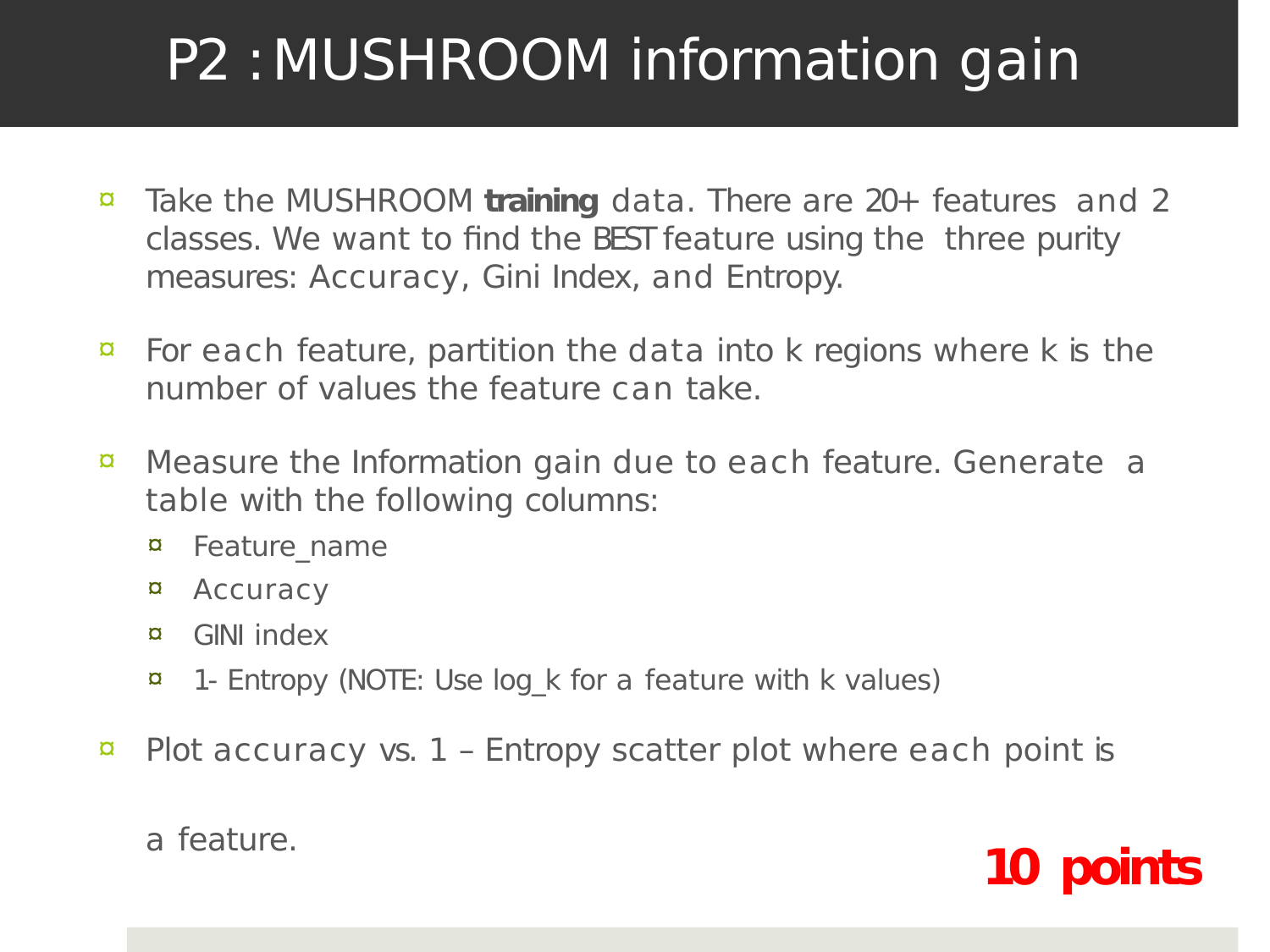

P2 : MUSHROOM information gain
Take the MUSHROOM training data. There are 20+ features  and 2 classes. We want to find the BEST feature using the  three purity measures: Accuracy, Gini Index, and Entropy.
For each feature, partition the data into k regions where k is  the number of values the feature can take.
Measure the Information gain due to each feature. Generate  a table with the following columns:
Feature_name
Accuracy
GINI index
1- Entropy (NOTE: Use log_k for a feature with k values)
Plot accuracy vs. 1 – Entropy scatter plot where each point is
a feature.
10 points